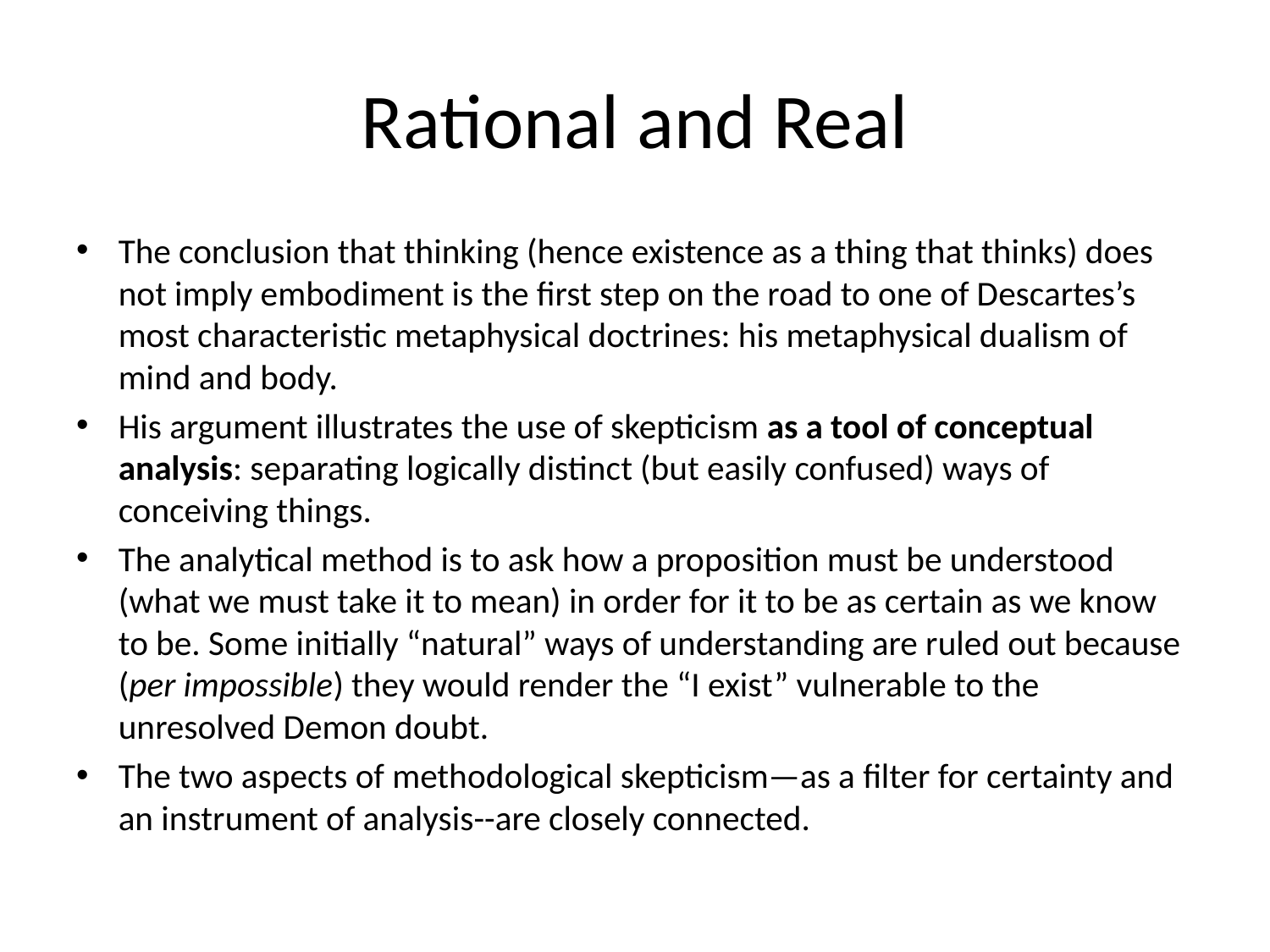

# Rational and Real
The conclusion that thinking (hence existence as a thing that thinks) does not imply embodiment is the first step on the road to one of Descartes’s most characteristic metaphysical doctrines: his metaphysical dualism of mind and body.
His argument illustrates the use of skepticism as a tool of conceptual analysis: separating logically distinct (but easily confused) ways of conceiving things.
The analytical method is to ask how a proposition must be understood (what we must take it to mean) in order for it to be as certain as we know to be. Some initially “natural” ways of understanding are ruled out because (per impossible) they would render the “I exist” vulnerable to the unresolved Demon doubt.
The two aspects of methodological skepticism—as a filter for certainty and an instrument of analysis--are closely connected.